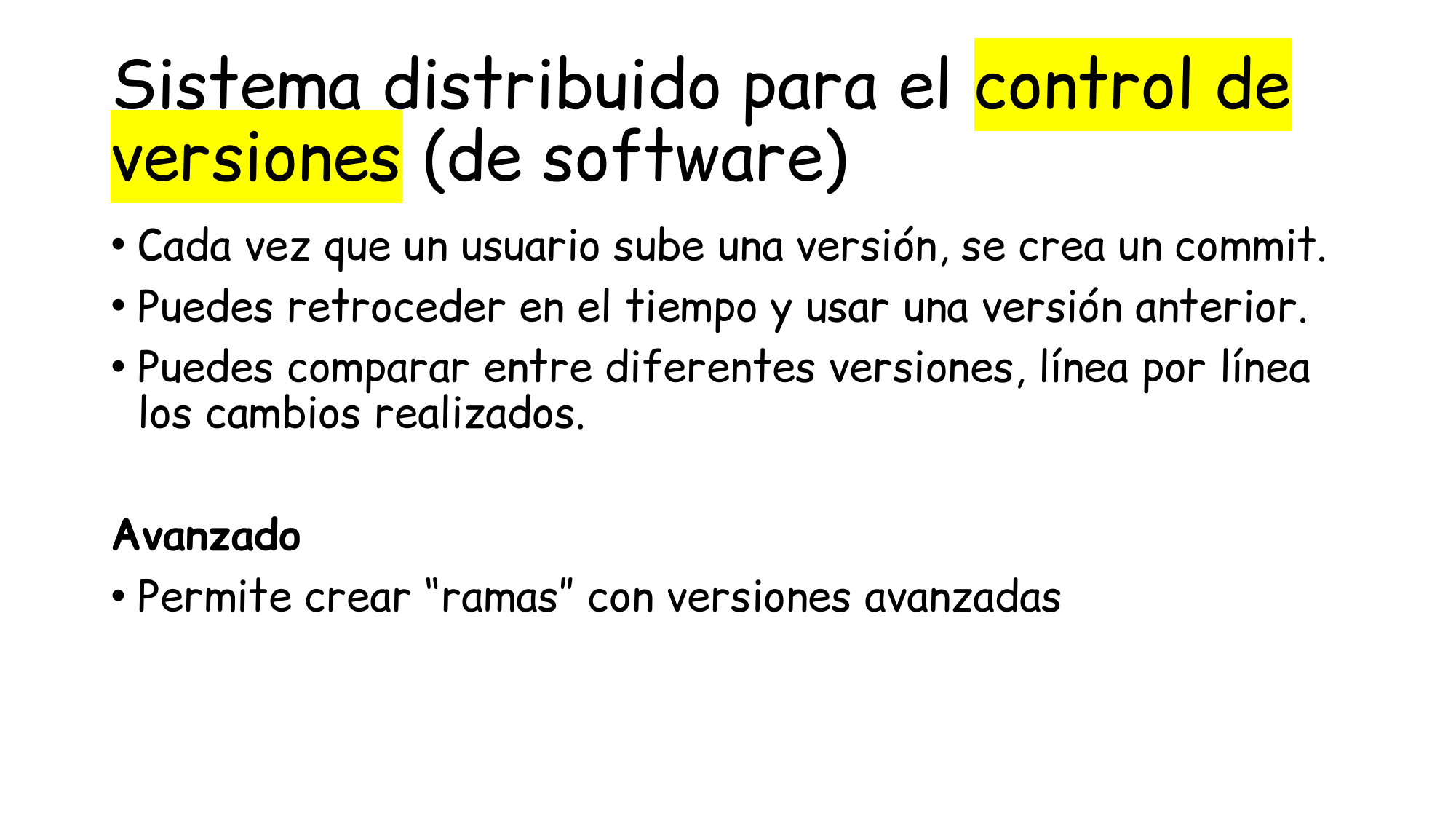

# Sistema distribuido para el control de versiones (de software)
Cada vez que un usuario sube una versión, se crea un commit.
Puedes retroceder en el tiempo y usar una versión anterior.
Puedes comparar entre diferentes versiones, línea por línea los cambios realizados.

Avanzado
Permite crear “ramas” con versiones avanzadas